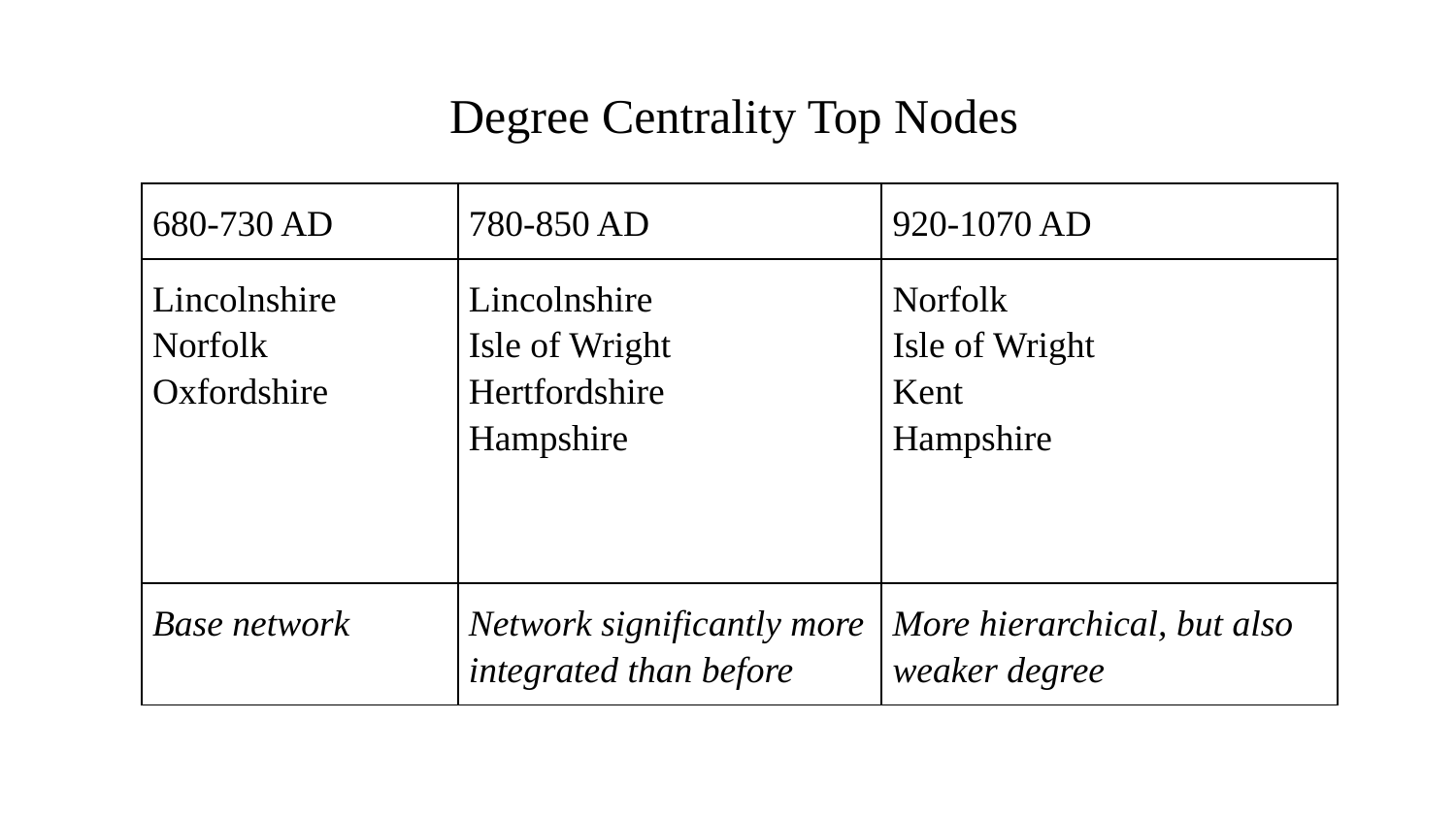

# Degree Centrality Top Nodes

| 680-730 AD | 780-850 AD | 920-1070 AD |
| --- | --- | --- |
| Lincolnshire Norfolk Oxfordshire | Lincolnshire Isle of Wright Hertfordshire Hampshire | Norfolk Isle of Wright Kent Hampshire |
| Base network | Network significantly more integrated than before | More hierarchical, but also weaker degree |